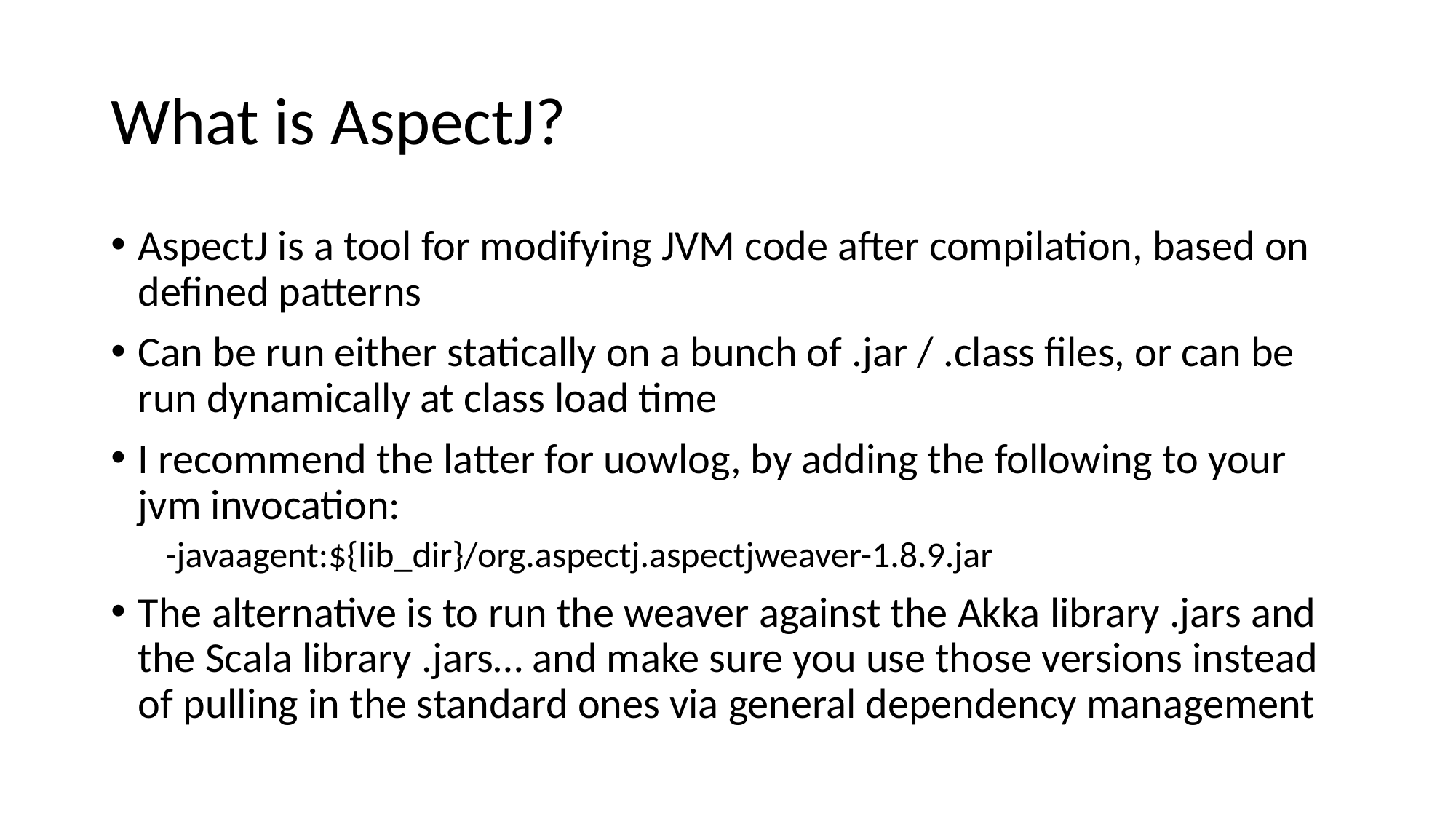

# What is AspectJ?
AspectJ is a tool for modifying JVM code after compilation, based on defined patterns
Can be run either statically on a bunch of .jar / .class files, or can be run dynamically at class load time
I recommend the latter for uowlog, by adding the following to your jvm invocation:
-javaagent:${lib_dir}/org.aspectj.aspectjweaver-1.8.9.jar
The alternative is to run the weaver against the Akka library .jars and the Scala library .jars… and make sure you use those versions instead of pulling in the standard ones via general dependency management